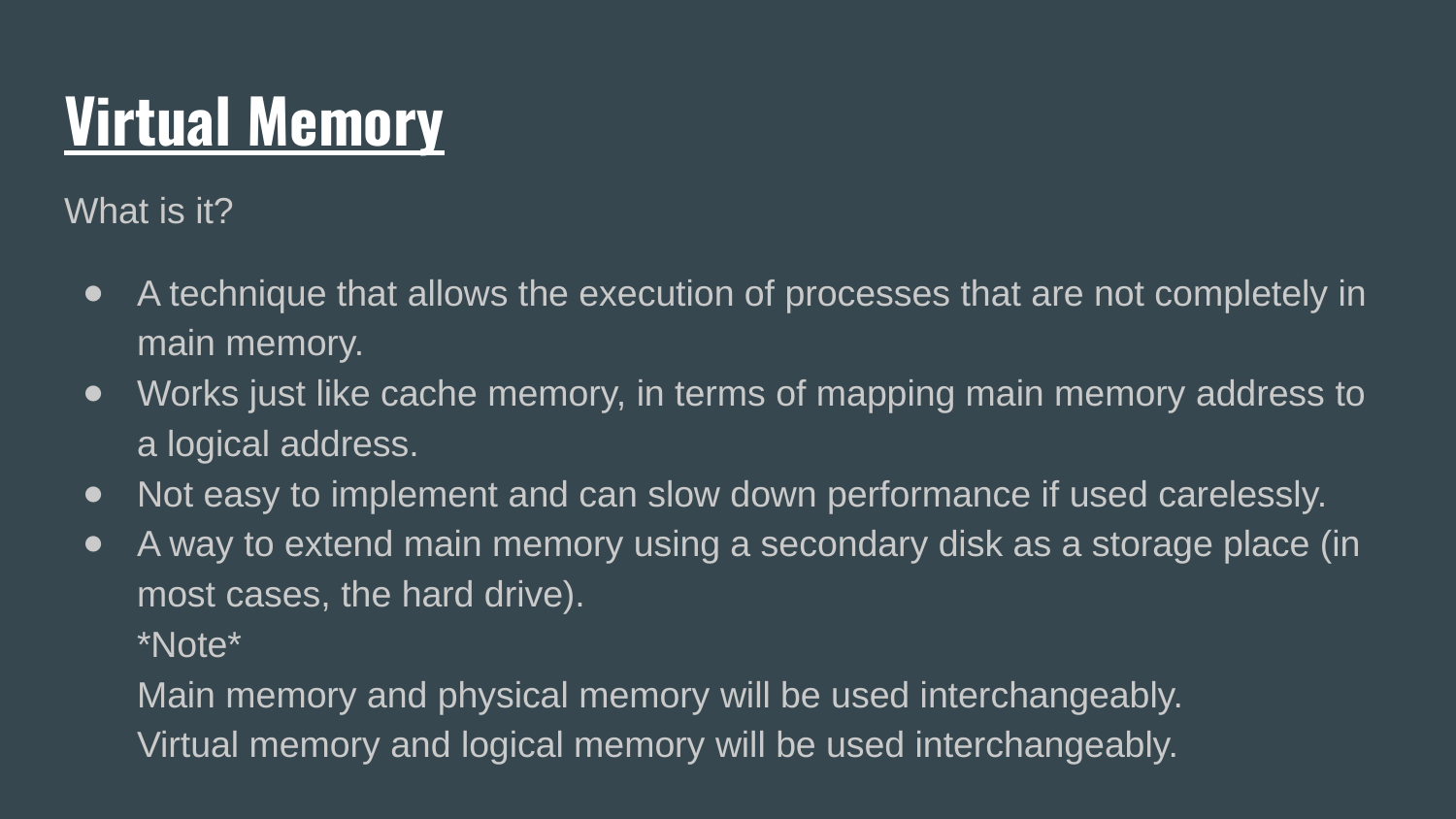

# Virtual Memory
What is it?
A technique that allows the execution of processes that are not completely in main memory.
Works just like cache memory, in terms of mapping main memory address to a logical address.
Not easy to implement and can slow down performance if used carelessly.
A way to extend main memory using a secondary disk as a storage place (in most cases, the hard drive).
*Note*
Main memory and physical memory will be used interchangeably.
Virtual memory and logical memory will be used interchangeably.